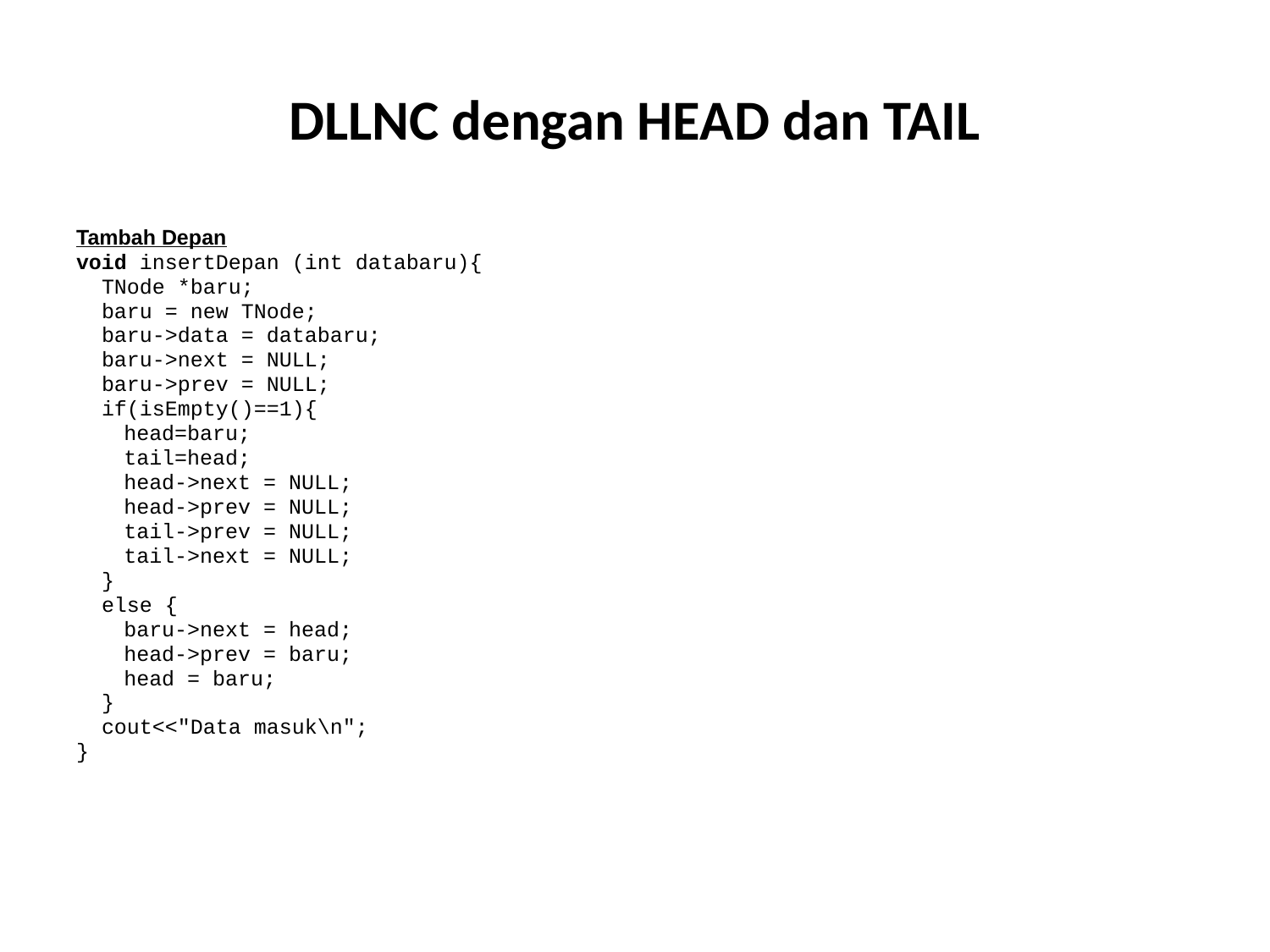

# DLLNC dengan HEAD dan TAIL
Tambah Depan
void insertDepan (int databaru){
  TNode *baru;
  baru = new TNode;
  baru->data = databaru;
  baru->next = NULL;
  baru->prev = NULL;
  if(isEmpty()==1){
	head=baru;
	tail=head;
	head->next = NULL;
	head->prev = NULL;
	tail->prev = NULL;
	tail->next = NULL;
  }
  else {
	baru->next = head;
	head->prev = baru;
	head = baru;
  }
  cout<<"Data masuk\n";
}